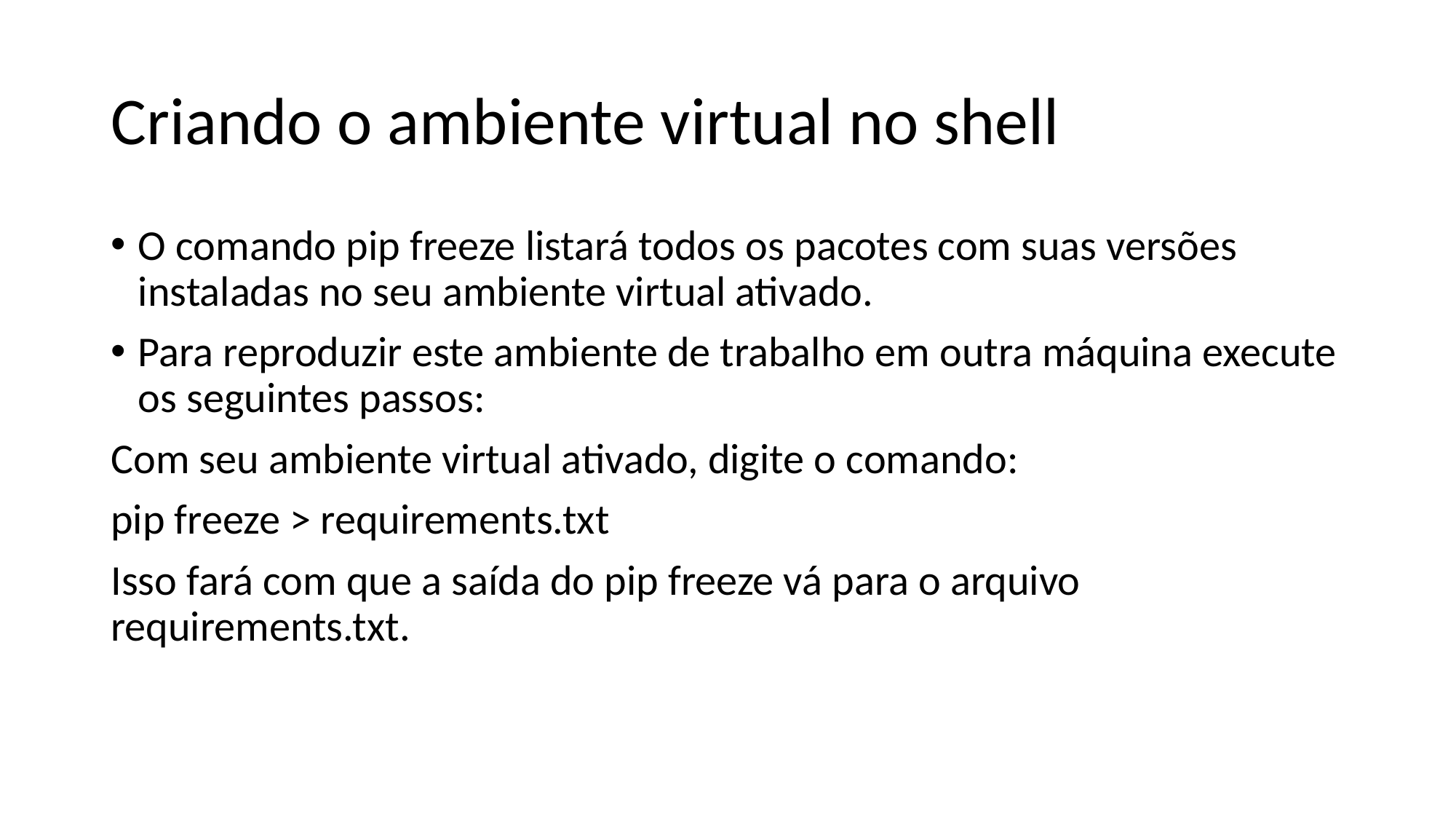

# Criando o ambiente virtual no shell
O comando pip freeze listará todos os pacotes com suas versões instaladas no seu ambiente virtual ativado.
Para reproduzir este ambiente de trabalho em outra máquina execute os seguintes passos:
Com seu ambiente virtual ativado, digite o comando:
pip freeze > requirements.txt
Isso fará com que a saída do pip freeze vá para o arquivo requirements.txt.